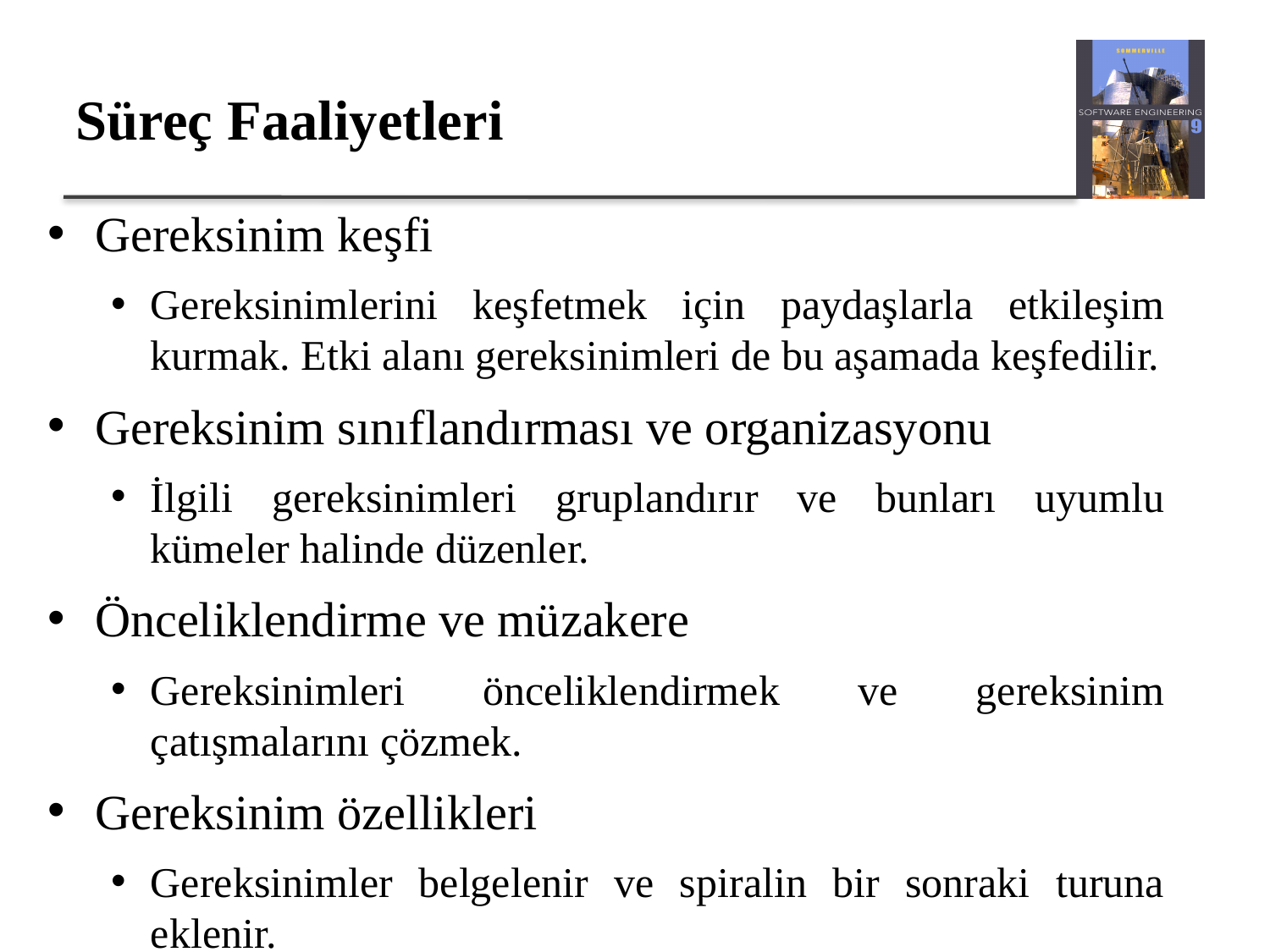

# Süreç Faaliyetleri
Gereksinim keşfi
Gereksinimlerini keşfetmek için paydaşlarla etkileşim kurmak. Etki alanı gereksinimleri de bu aşamada keşfedilir.
Gereksinim sınıflandırması ve organizasyonu
İlgili gereksinimleri gruplandırır ve bunları uyumlu kümeler halinde düzenler.
Önceliklendirme ve müzakere
Gereksinimleri önceliklendirmek ve gereksinim çatışmalarını çözmek.
Gereksinim özellikleri
Gereksinimler belgelenir ve spiralin bir sonraki turuna eklenir.